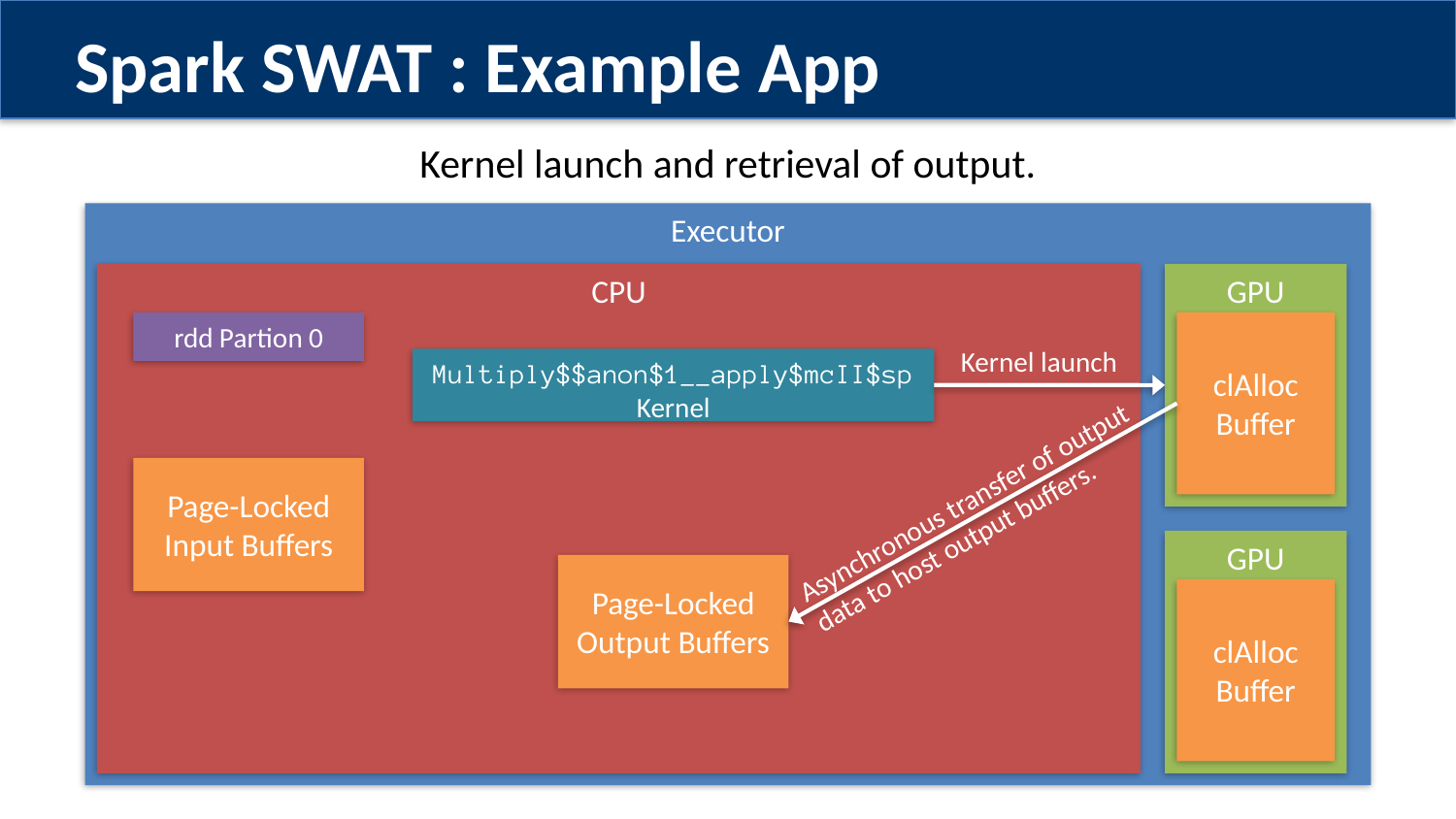

Spark SWAT : Example App
Kernel launch and retrieval of output.
Executor
CPU
GPU
rdd Partion 0
clAlloc Buffer
Kernel launch
Multiply$$anon$1__apply$mcII$sp Kernel
Page-Locked Input Buffers
Asynchronous transfer of output data to host output buffers.
GPU
Page-Locked Output Buffers
clAlloc Buffer